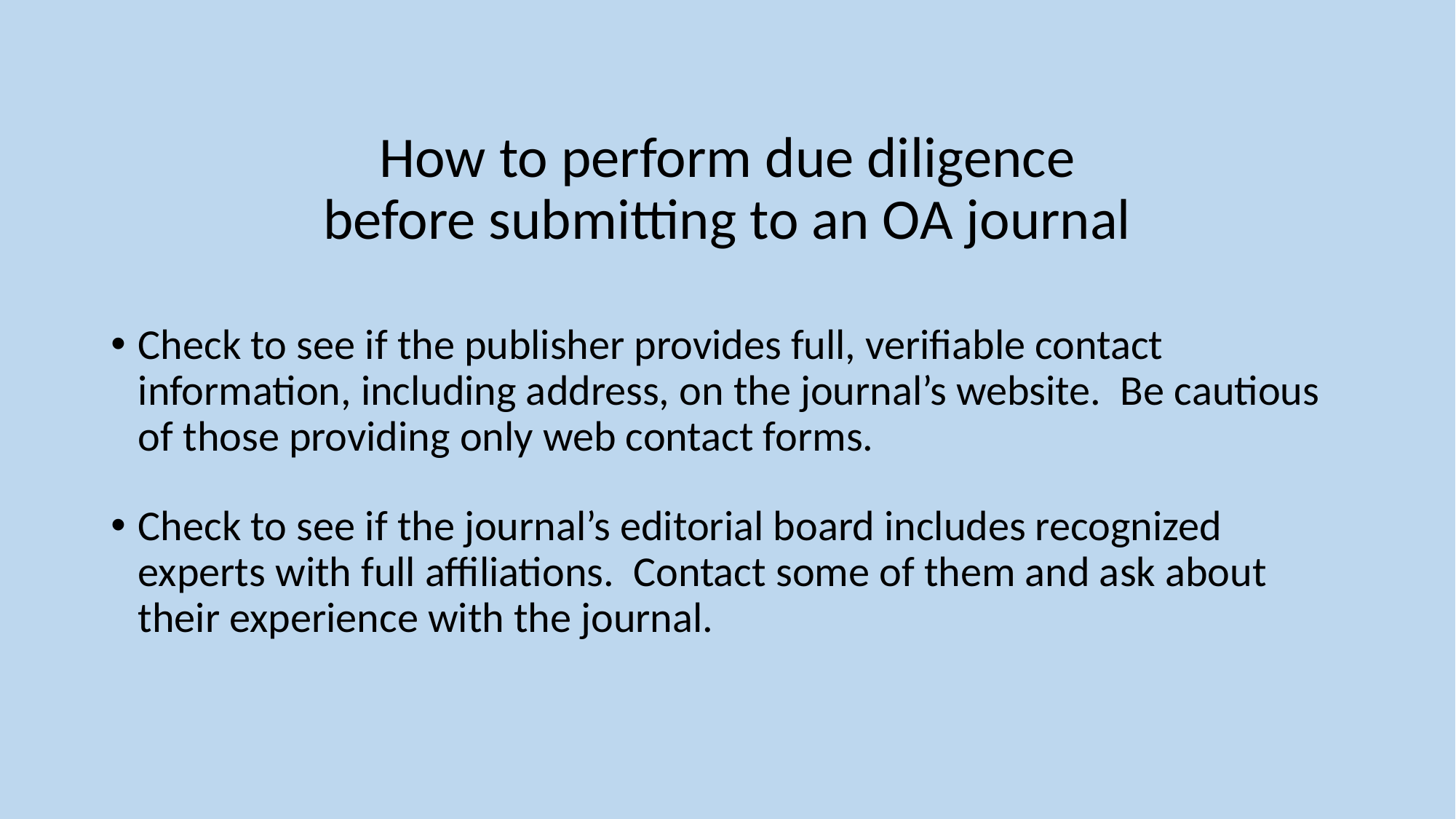

# How to perform due diligence before submitting to an OA journal
Check to see if the publisher provides full, verifiable contact information, including address, on the journal’s website.  Be cautious of those providing only web contact forms.

Check to see if the journal’s editorial board includes recognized experts with full affiliations.  Contact some of them and ask about their experience with the journal.